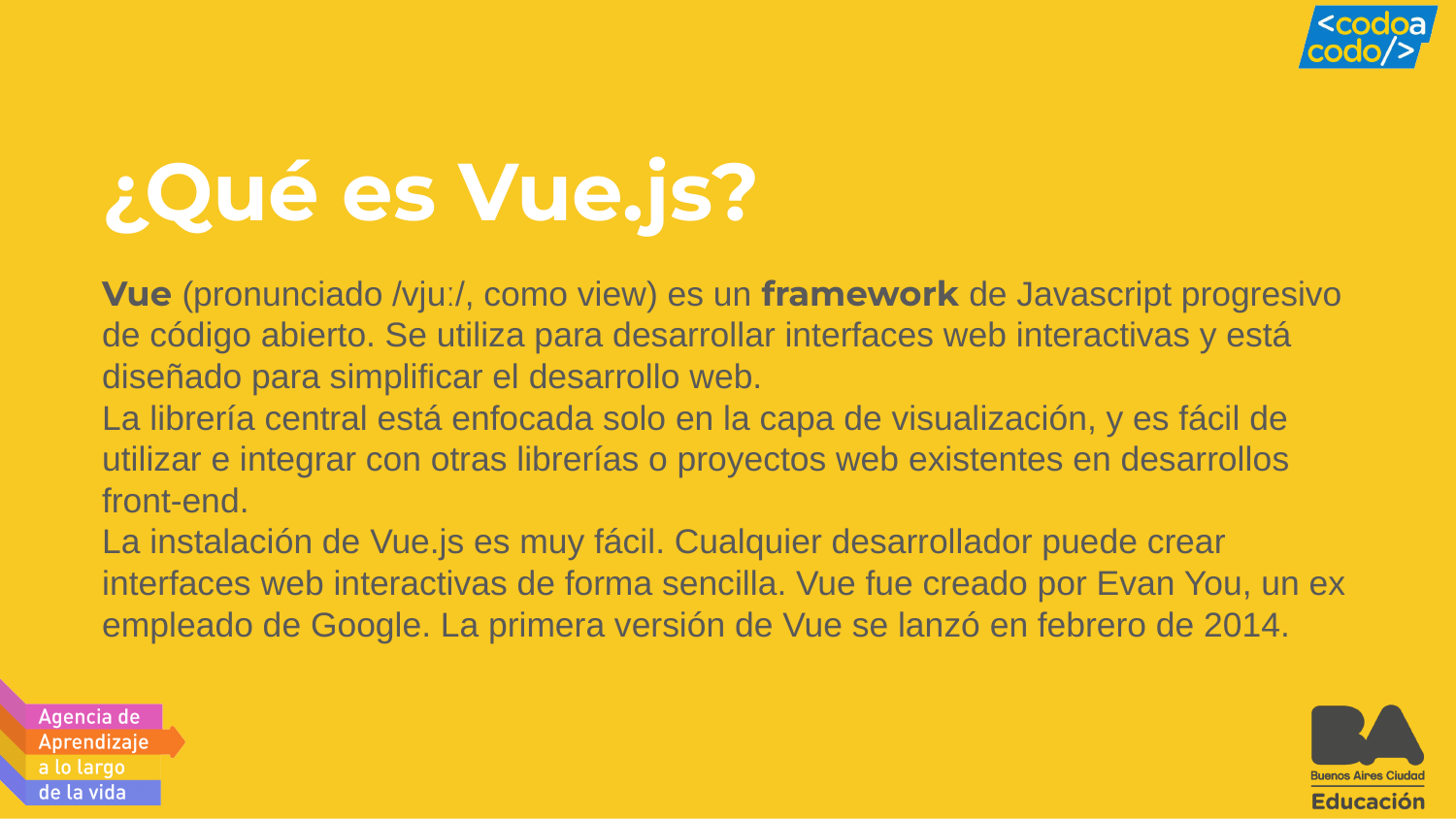

# ¿Qué es Vue.js?
Vue (pronunciado /vjuː/, como view) es un framework de Javascript progresivo de código abierto. Se utiliza para desarrollar interfaces web interactivas y está diseñado para simplificar el desarrollo web.
La librería central está enfocada solo en la capa de visualización, y es fácil de utilizar e integrar con otras librerías o proyectos web existentes en desarrollos front-end.
La instalación de Vue.js es muy fácil. Cualquier desarrollador puede crear interfaces web interactivas de forma sencilla. Vue fue creado por Evan You, un ex empleado de Google. La primera versión de Vue se lanzó en febrero de 2014.